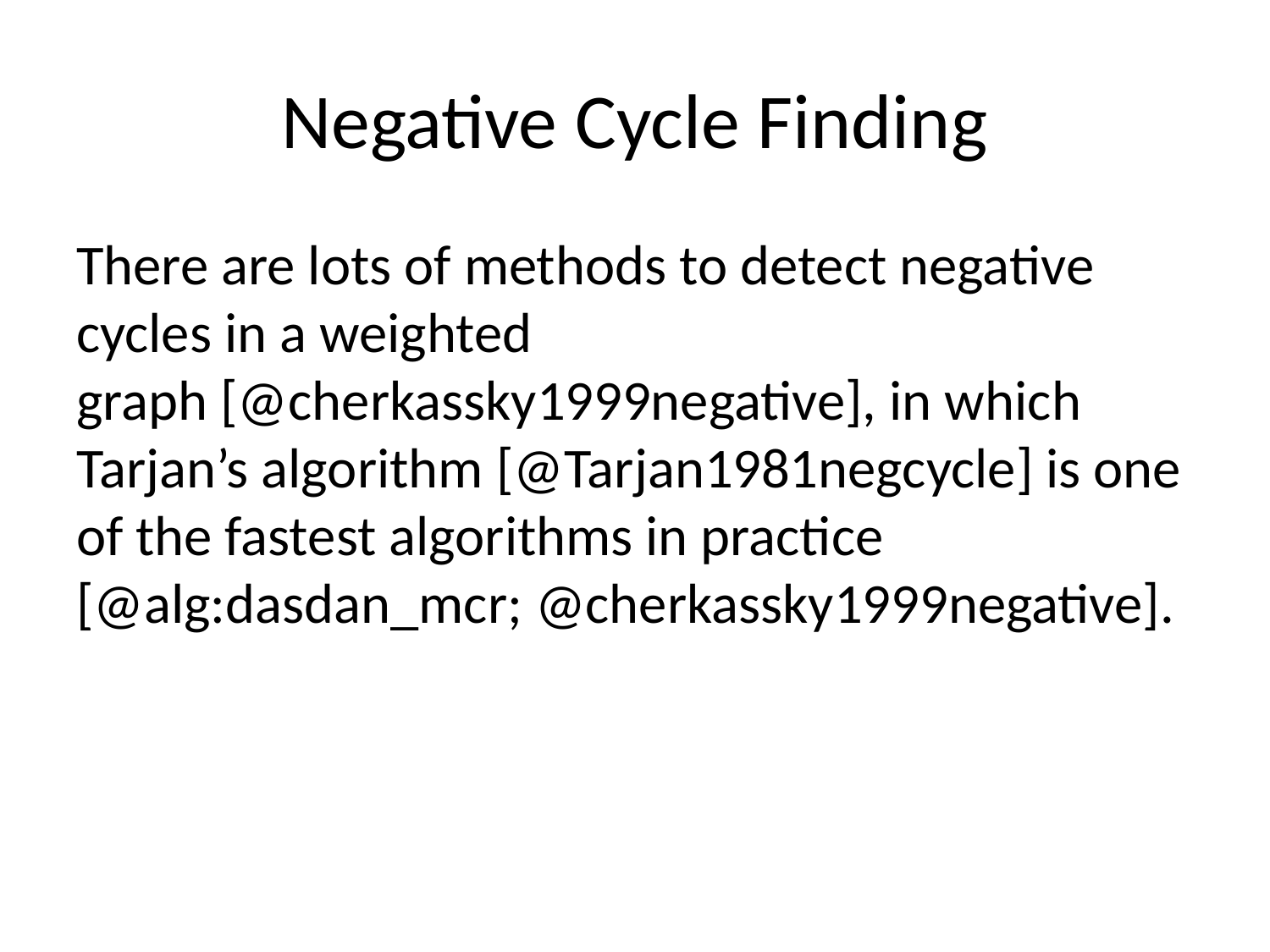

# Negative Cycle Finding
There are lots of methods to detect negative cycles in a weighted graph [@cherkassky1999negative], in which Tarjan’s algorithm [@Tarjan1981negcycle] is one of the fastest algorithms in practice [@alg:dasdan_mcr; @cherkassky1999negative].